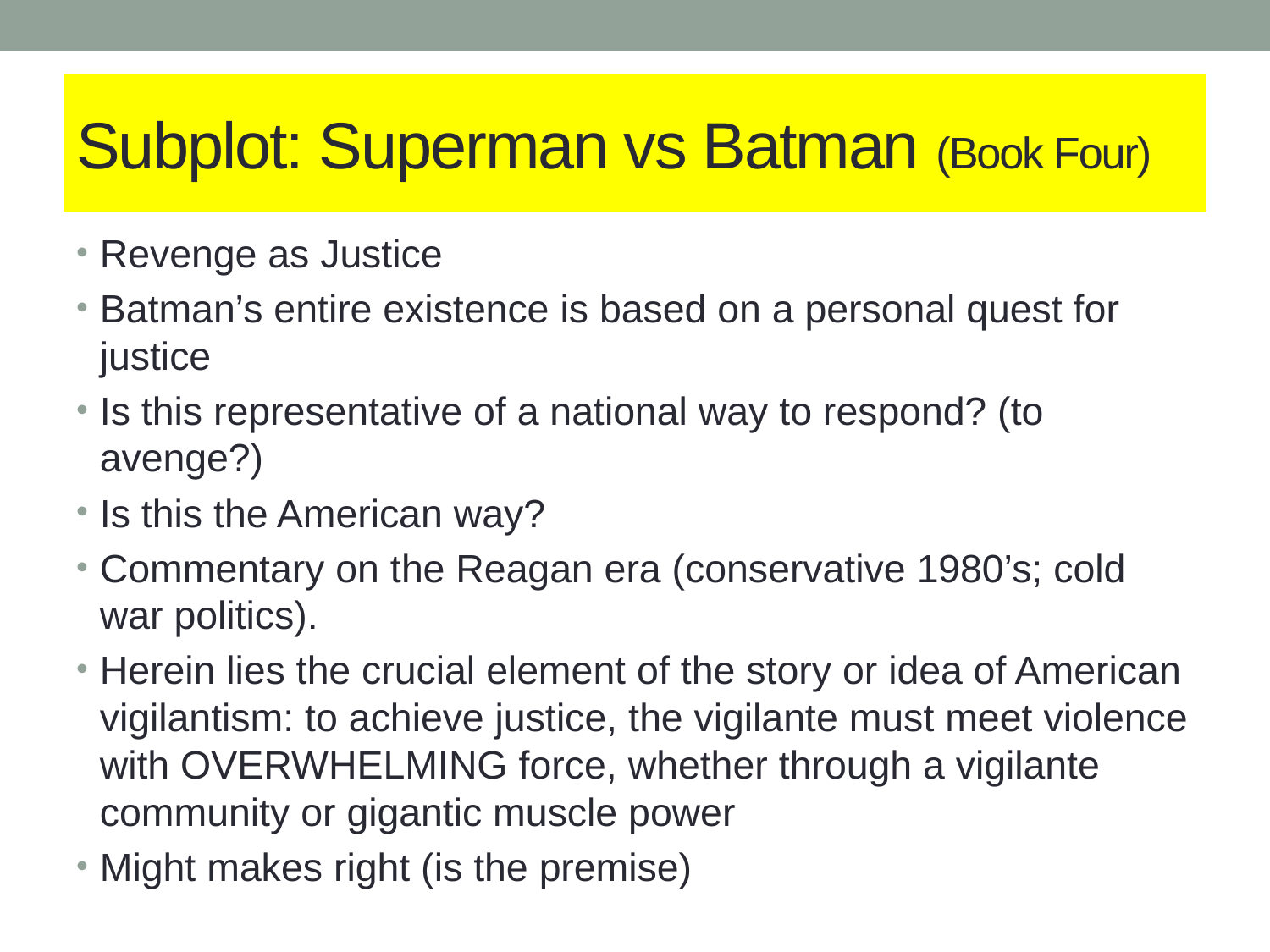

# Subplot: Superman vs Batman (Book Four)
Revenge as Justice
Batman’s entire existence is based on a personal quest for justice
Is this representative of a national way to respond? (to avenge?)
Is this the American way?
Commentary on the Reagan era (conservative 1980’s; cold war politics).
Herein lies the crucial element of the story or idea of American vigilantism: to achieve justice, the vigilante must meet violence with OVERWHELMING force, whether through a vigilante community or gigantic muscle power
Might makes right (is the premise)